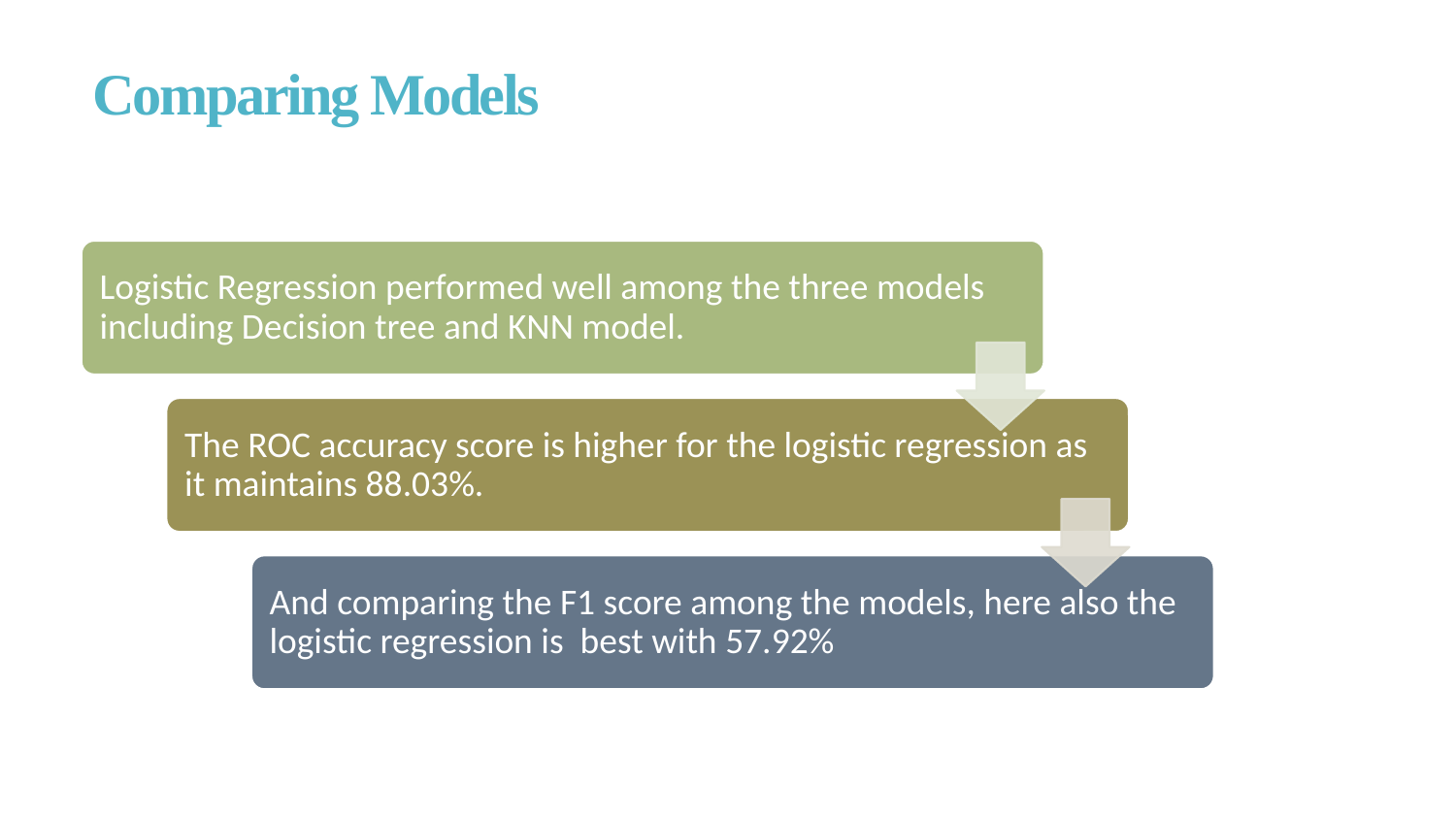

# Comparing Models
Logistic Regression performed well among the three models including Decision tree and KNN model.
The ROC accuracy score is higher for the logistic regression as it maintains 88.03%.
And comparing the F1 score among the models, here also the logistic regression is  best with 57.92%